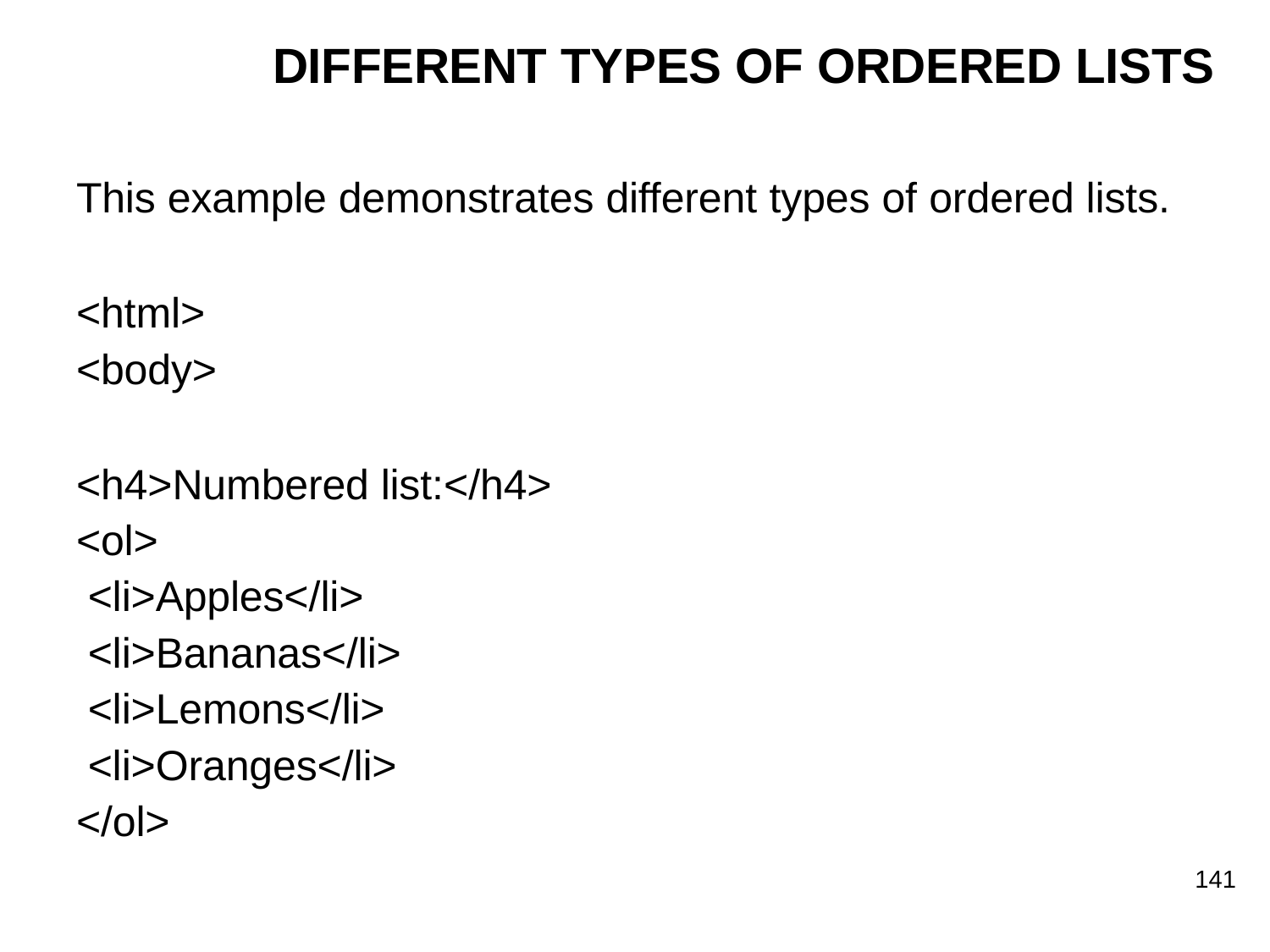

# DIFFERENT TYPES OF ORDERED LISTS
This example demonstrates different types of ordered lists.

<html>
<body>

<h4>Numbered list:</h4>
<ol>
<li>Apples</li>
<li>Bananas</li>
<li>Lemons</li>
<li>Oranges</li>
</ol>
141